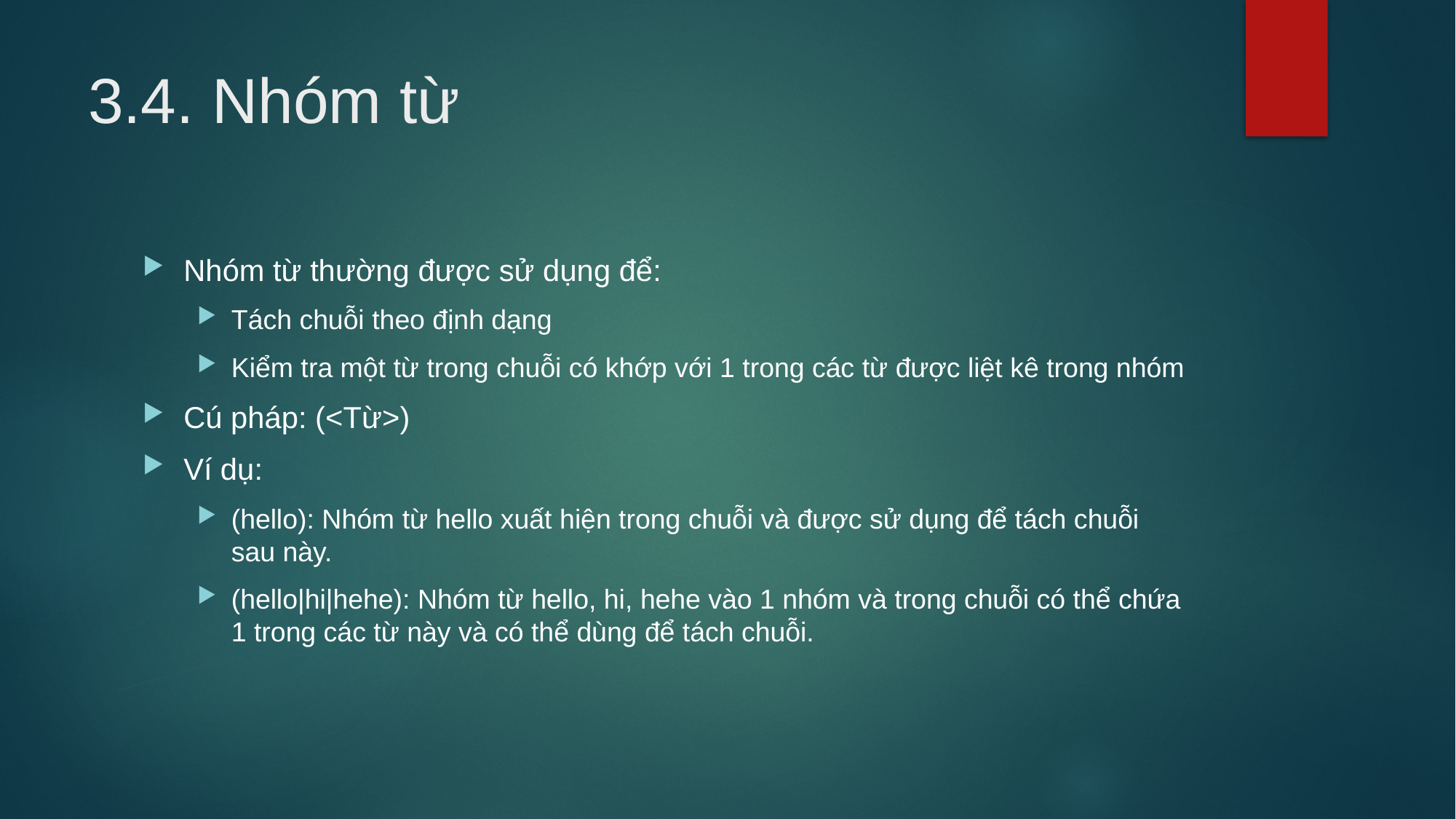

# 3.4. Nhóm từ
Nhóm từ thường được sử dụng để:
Tách chuỗi theo định dạng
Kiểm tra một từ trong chuỗi có khớp với 1 trong các từ được liệt kê trong nhóm
Cú pháp: (<Từ>)
Ví dụ:
(hello): Nhóm từ hello xuất hiện trong chuỗi và được sử dụng để tách chuỗi sau này.
(hello|hi|hehe): Nhóm từ hello, hi, hehe vào 1 nhóm và trong chuỗi có thể chứa 1 trong các từ này và có thể dùng để tách chuỗi.